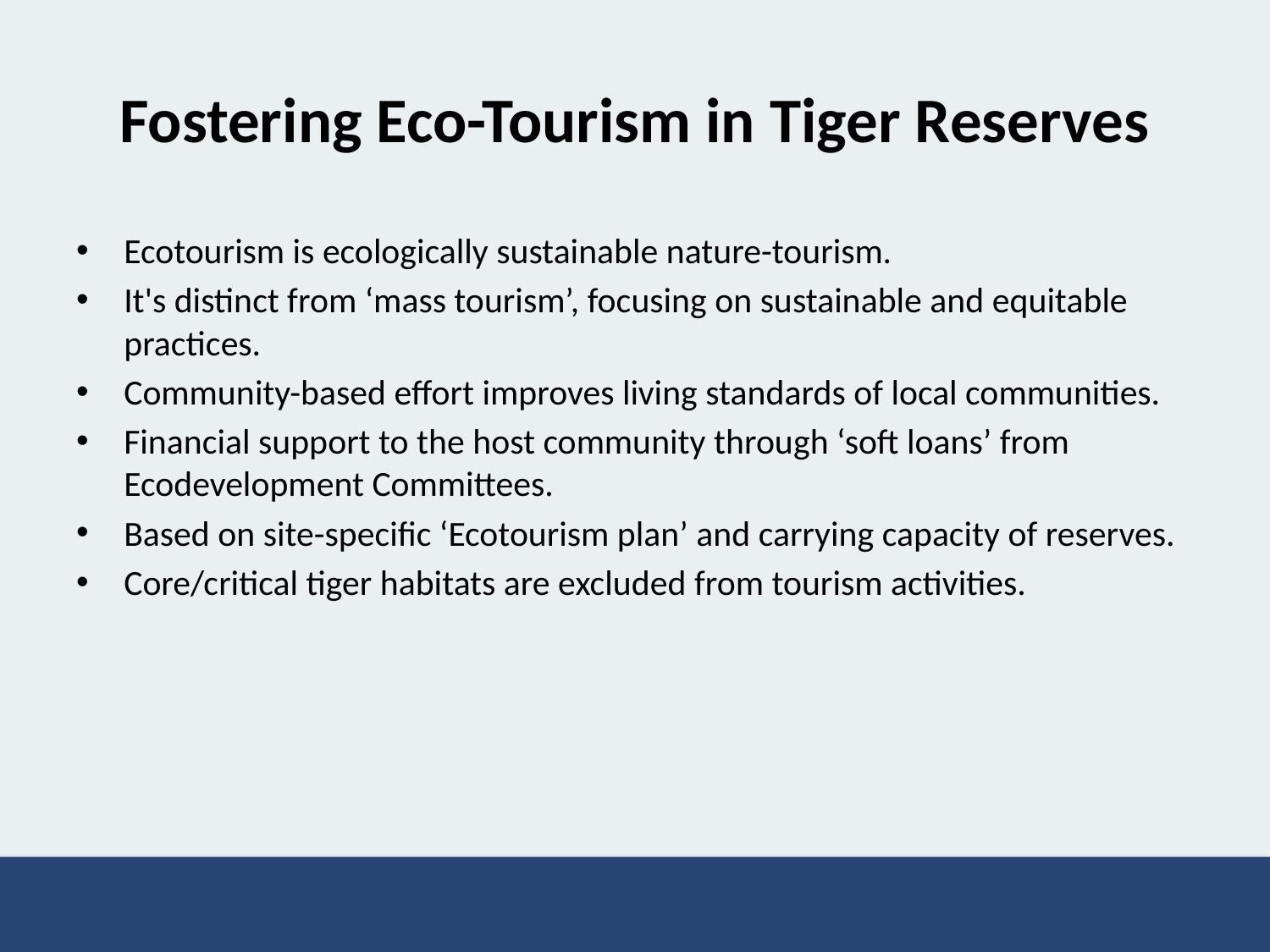

# Fostering Eco-Tourism in Tiger Reserves
Ecotourism is ecologically sustainable nature-tourism.
It's distinct from ‘mass tourism’, focusing on sustainable and equitable practices.
Community-based effort improves living standards of local communities.
Financial support to the host community through ‘soft loans’ from Ecodevelopment Committees.
Based on site-specific ‘Ecotourism plan’ and carrying capacity of reserves.
Core/critical tiger habitats are excluded from tourism activities.